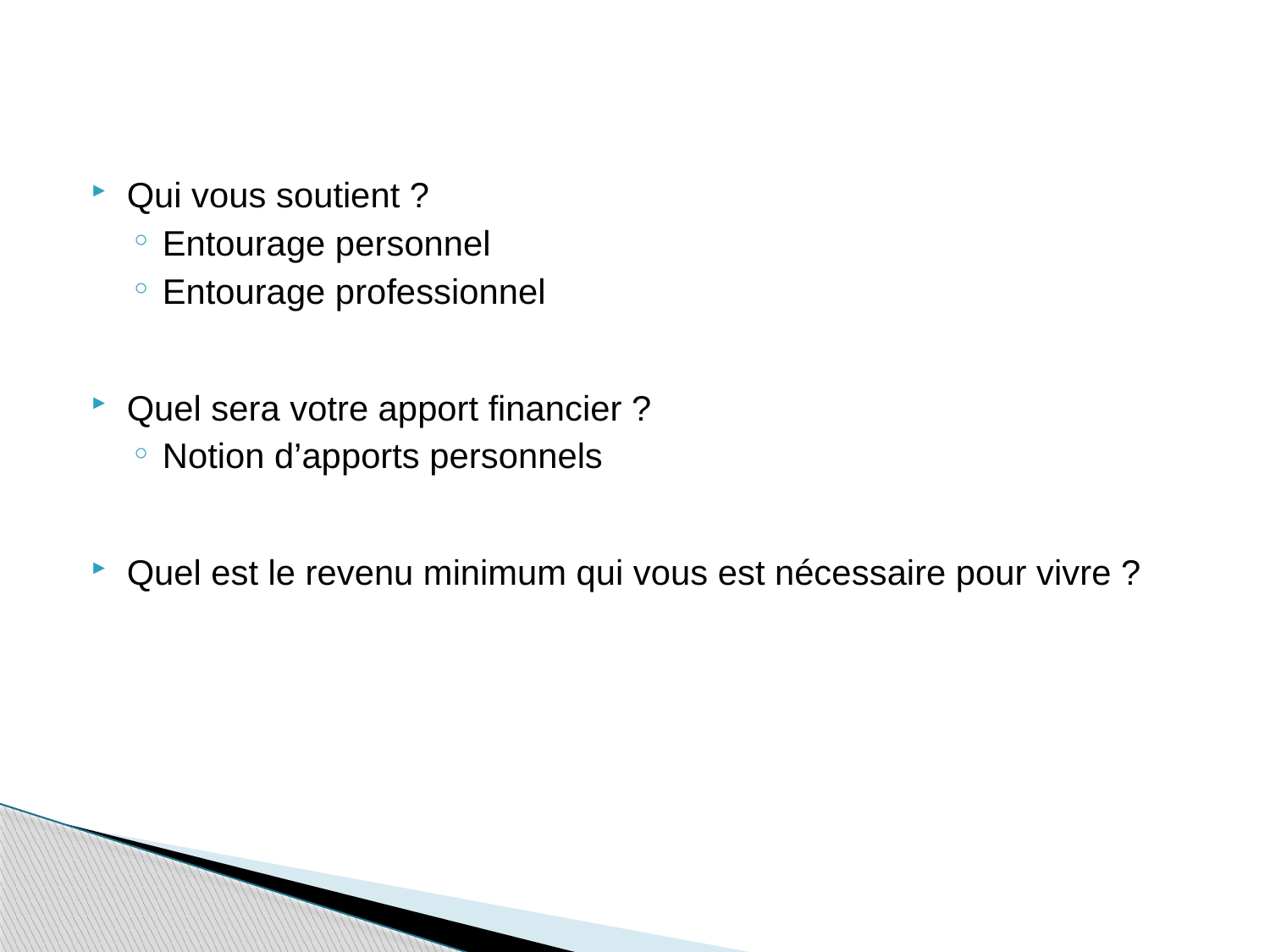

Qui vous soutient ?
Entourage personnel
Entourage professionnel

Quel sera votre apport financier ?
Notion d’apports personnels

Quel est le revenu minimum qui vous est nécessaire pour vivre ?